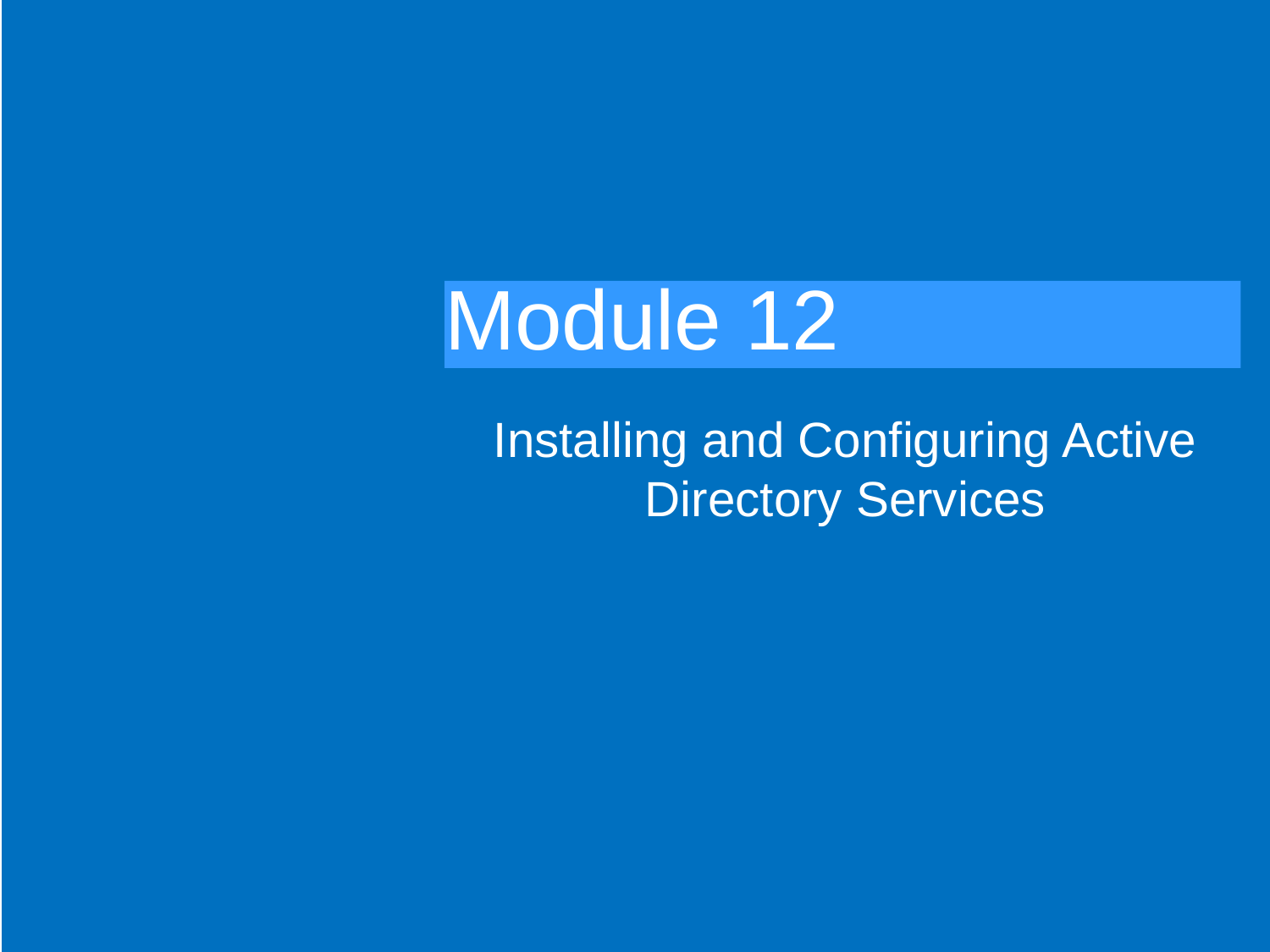

# Module 12
Installing and Configuring Active Directory Services